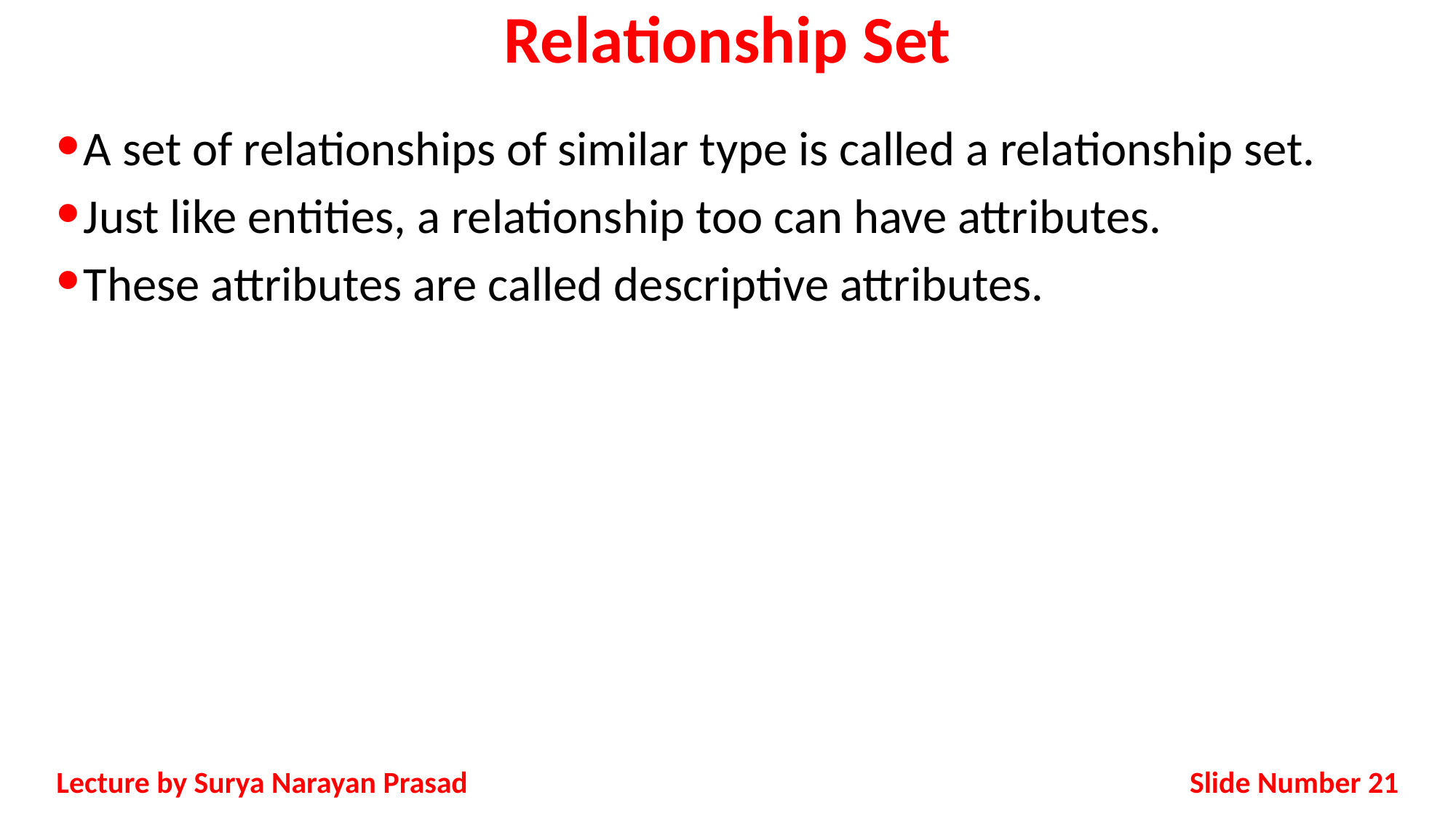

# Relationship Set
A set of relationships of similar type is called a relationship set.
Just like entities, a relationship too can have attributes.
These attributes are called descriptive attributes.
Slide Number 21
Lecture by Surya Narayan Prasad